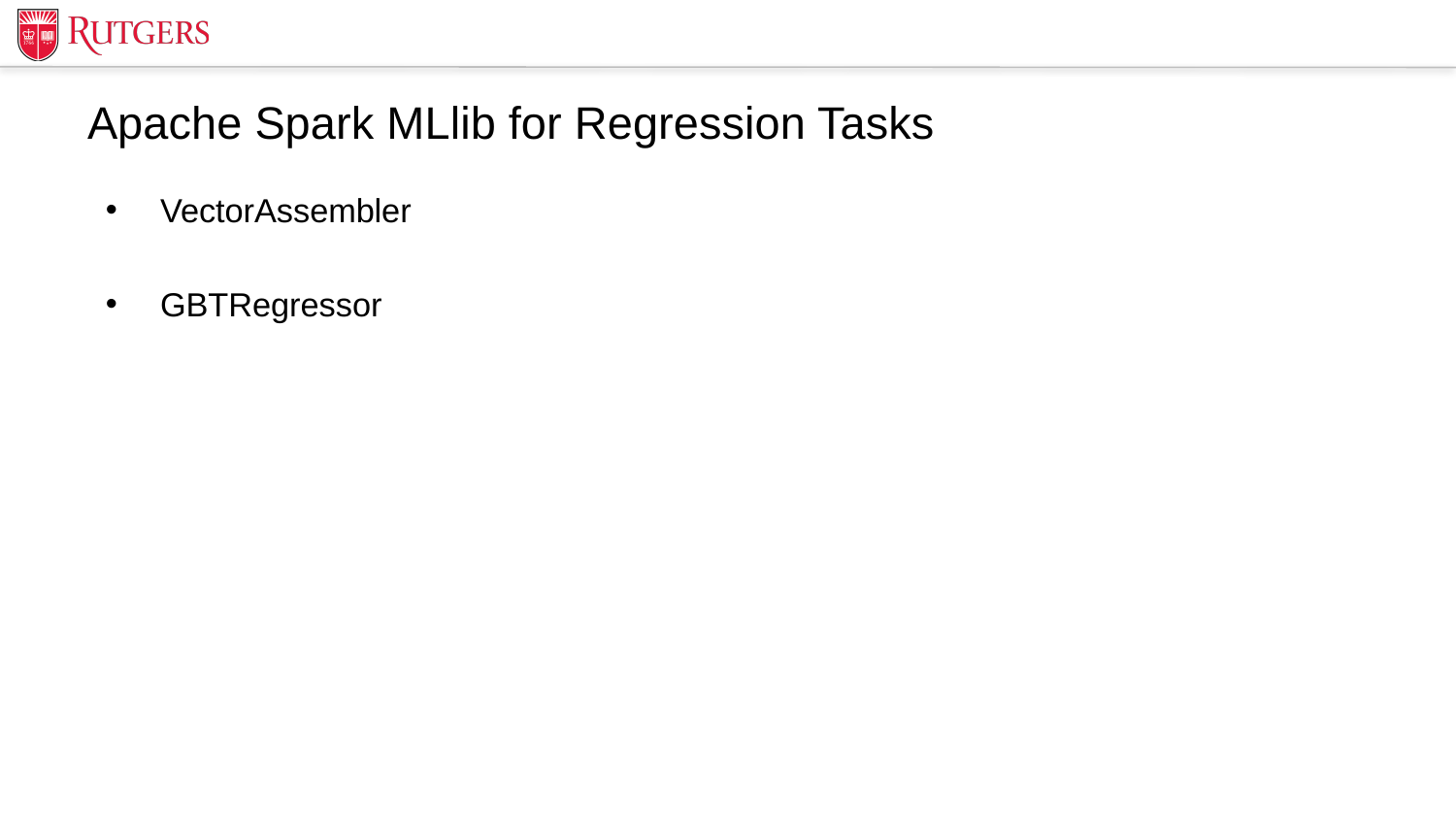

# Apache Spark MLlib for Regression Tasks
VectorAssembler

GBTRegressor